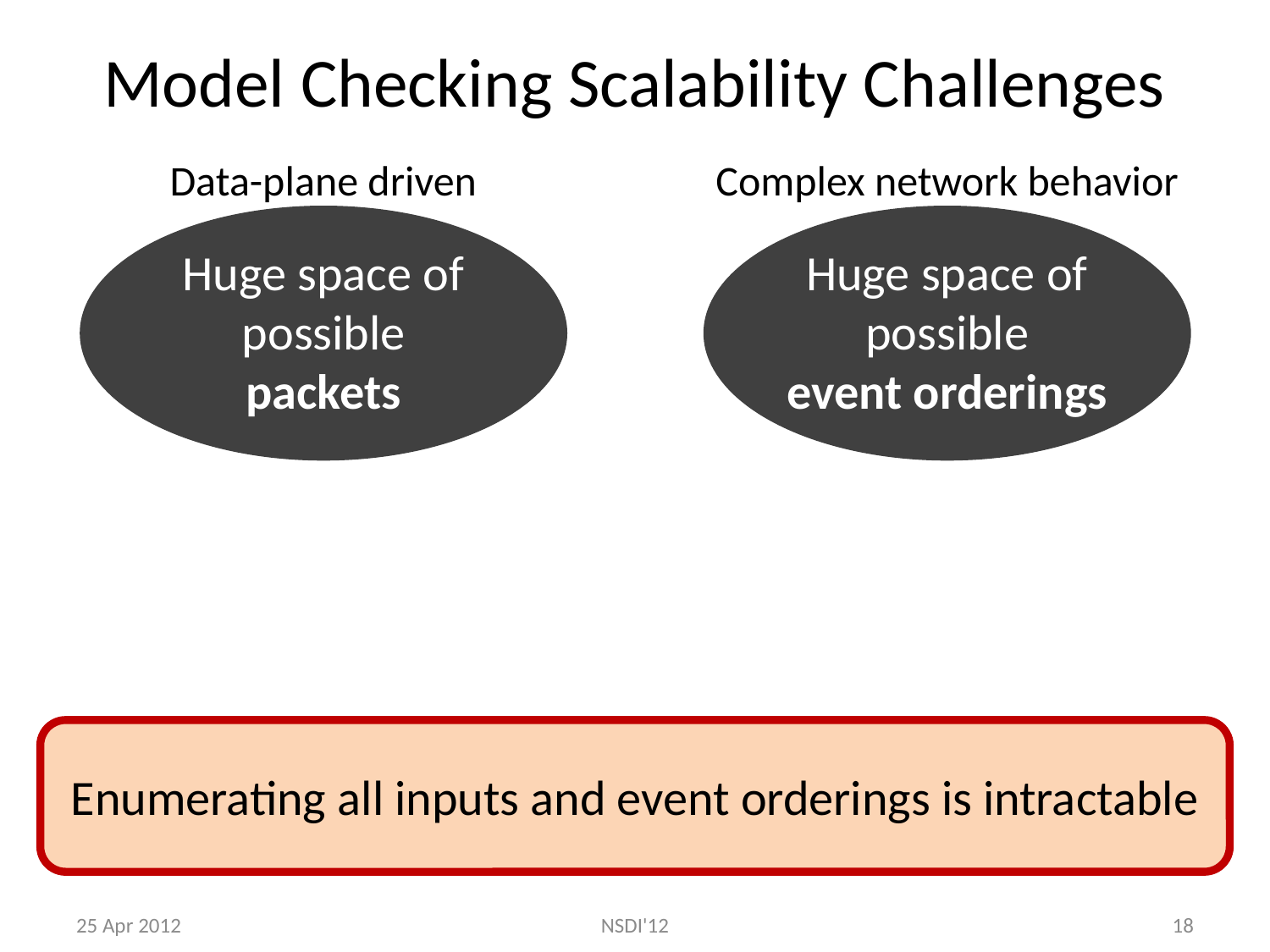

# Model Checking Scalability Challenges
Data-plane driven
Complex network behavior

Huge space of
possible
packets

Huge space of
possible
event orderings

Enumerating all inputs and event orderings is intractable
25 Apr 2012
NSDI'12
18